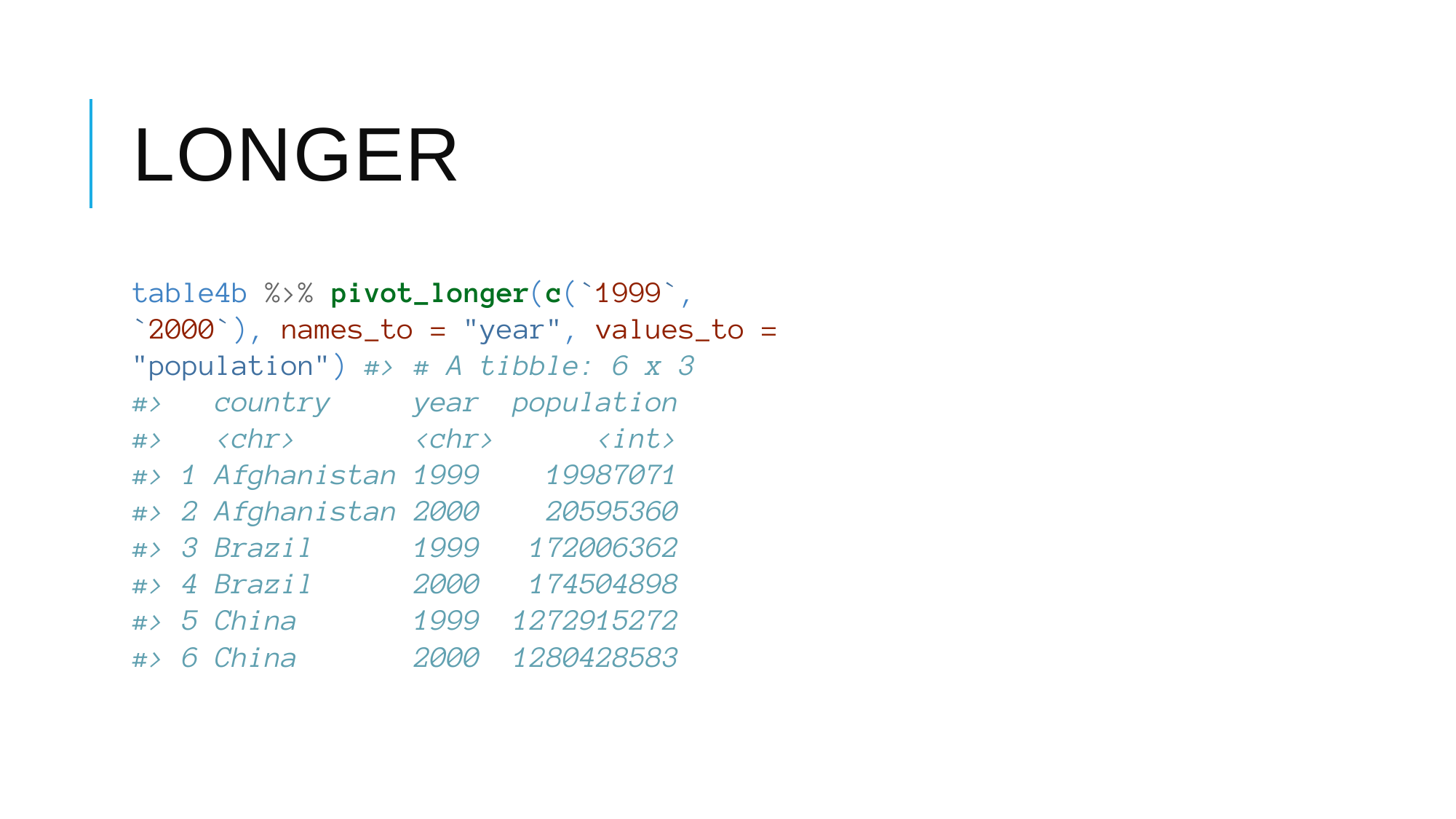

# longer
table4b %>% pivot_longer(c(`1999`, `2000`), names_to = "year", values_to = "population") #> # A tibble: 6 x 3
#>   country     year  population
#>   <chr>       <chr>      <int>
#> 1 Afghanistan 1999    19987071
#> 2 Afghanistan 2000    20595360
#> 3 Brazil      1999   172006362
#> 4 Brazil      2000   174504898
#> 5 China       1999  1272915272
#> 6 China       2000  1280428583